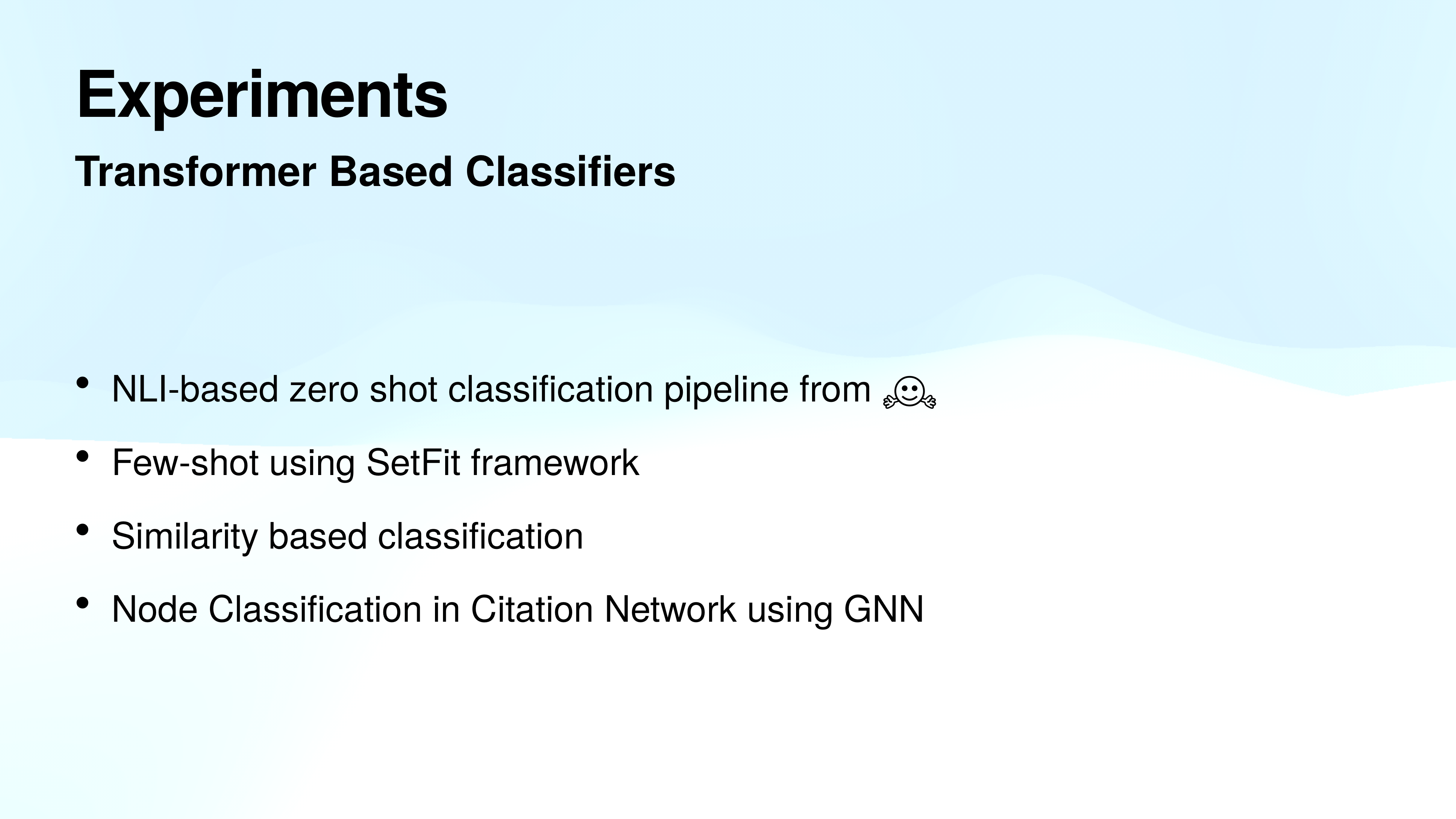

# Experiments
Transformer Based Classifiers
NLI-based zero shot classification pipeline from 🤗
Few-shot using SetFit framework
Similarity based classification
Node Classification in Citation Network using GNN